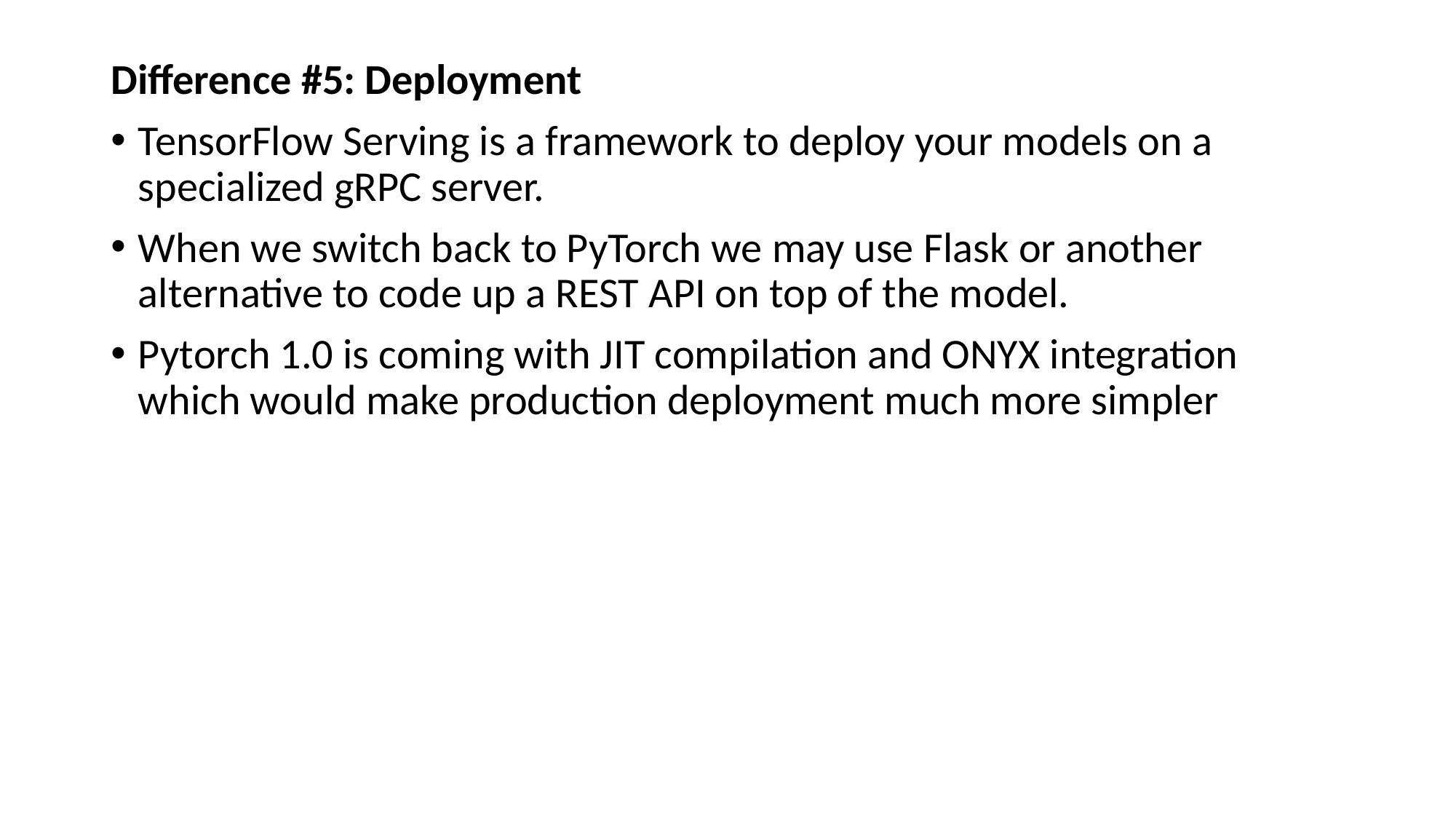

Difference #5: Deployment
TensorFlow Serving is a framework to deploy your models on a specialized gRPC server.
When we switch back to PyTorch we may use Flask or another alternative to code up a REST API on top of the model.
Pytorch 1.0 is coming with JIT compilation and ONYX integration which would make production deployment much more simpler